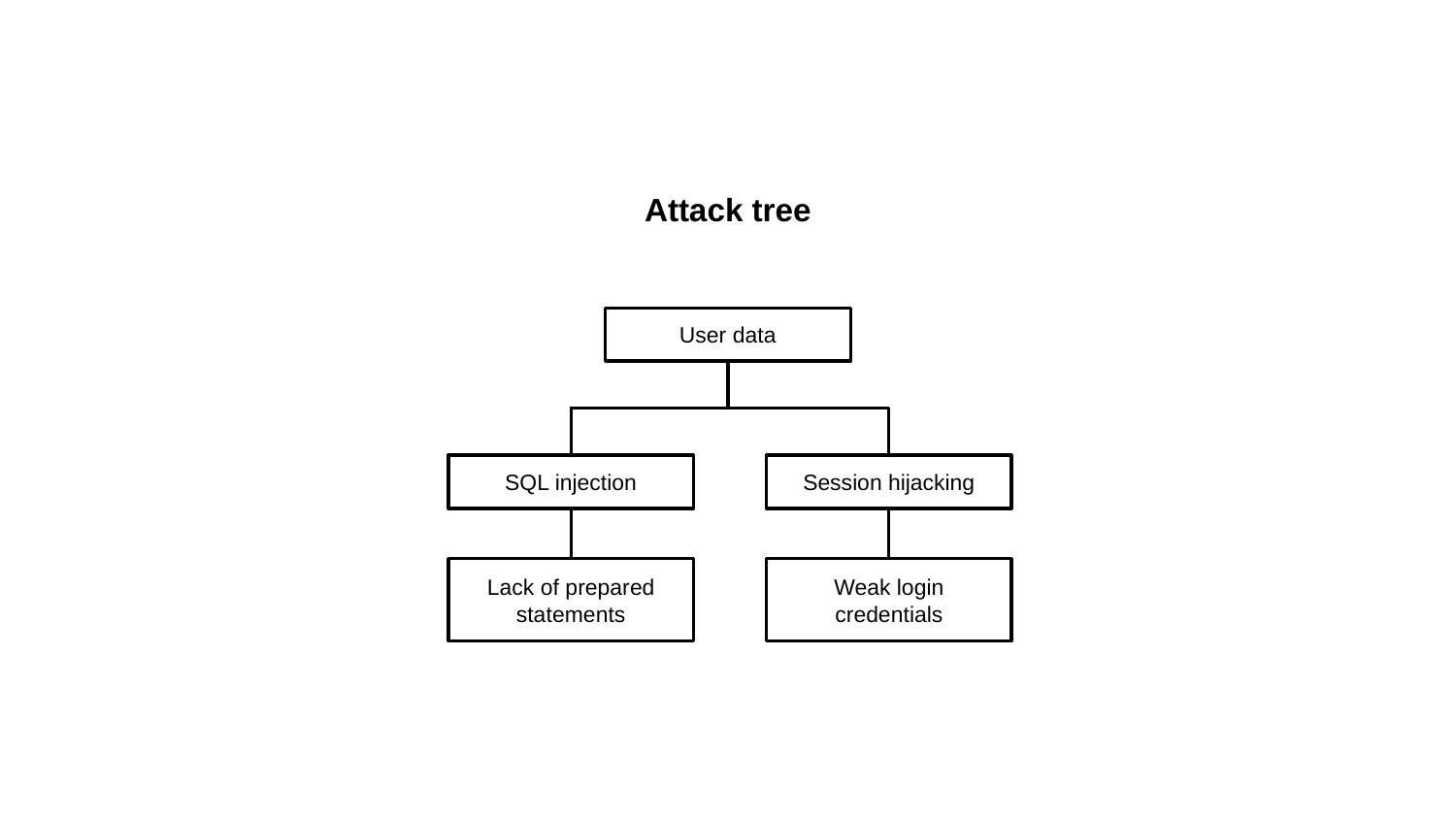

Attack tree

User data
SQL injection
Session hijacking
Lack of prepared statements
Weak login credentials